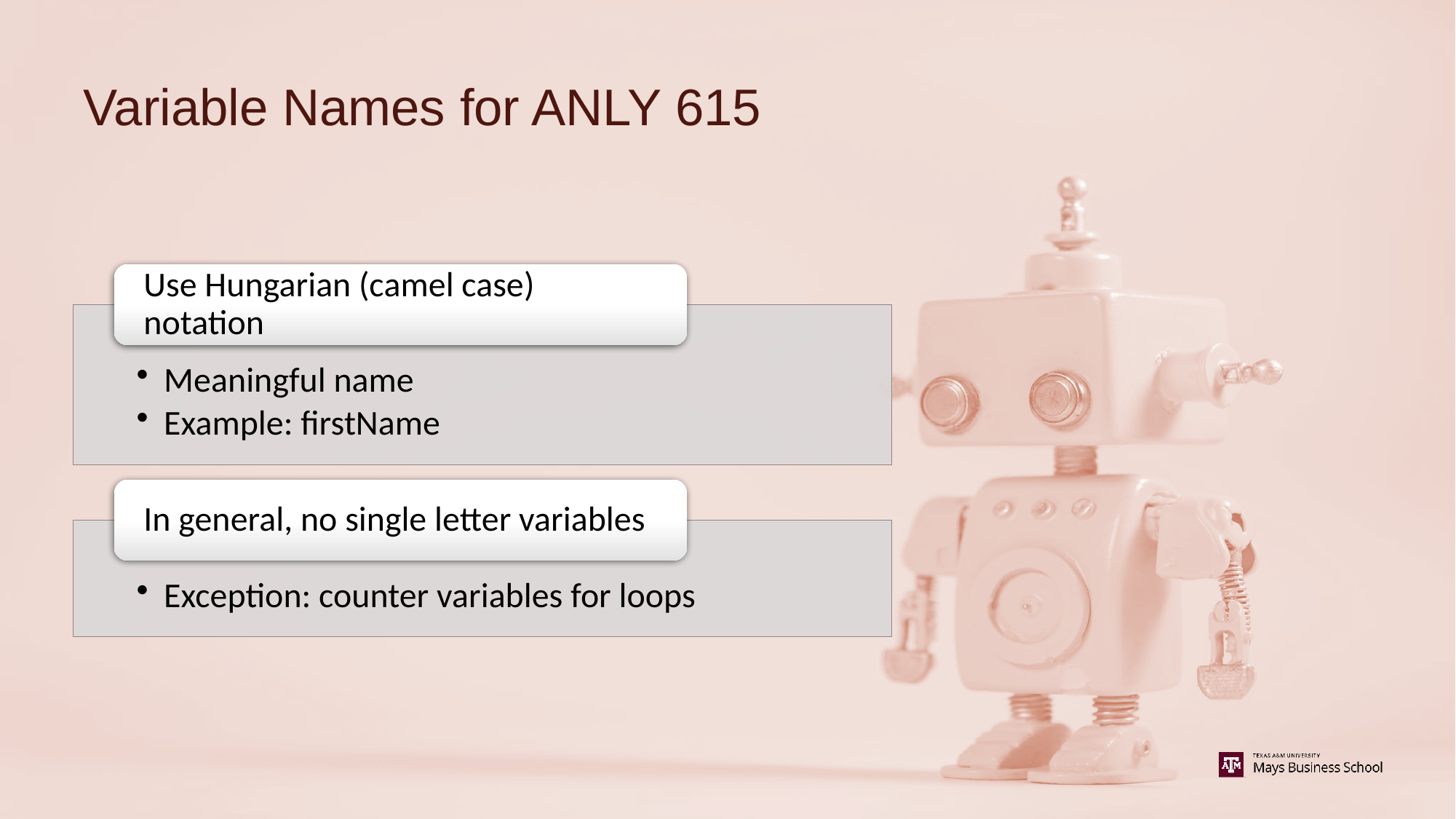

# Variable Names for ANLY 615
Meaningful name
Example: firstName
Use Hungarian (camel case) notation
Exception: counter variables for loops
In general, no single letter variables